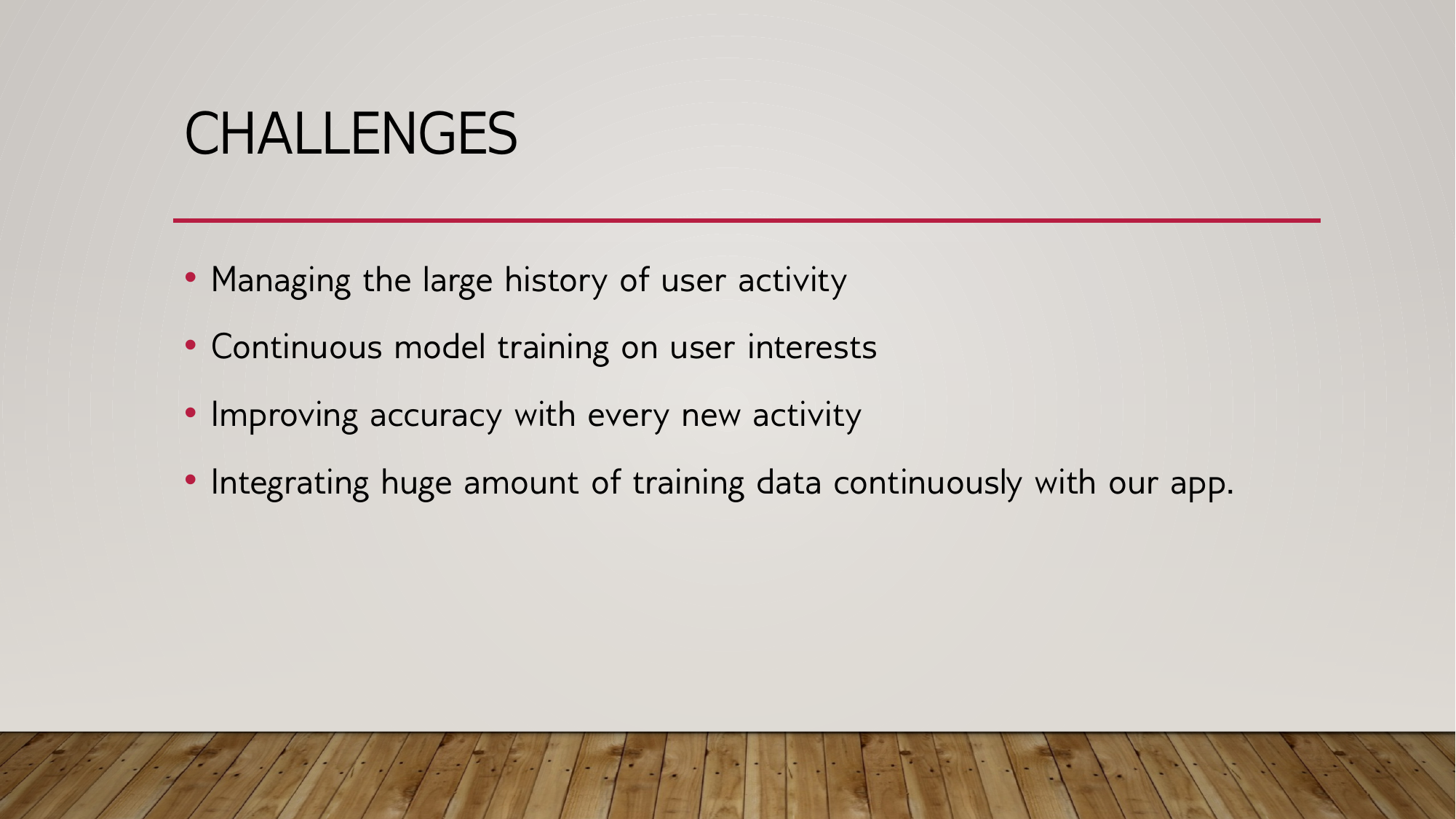

# Challenges
Managing the large history of user activity
Continuous model training on user interests
Improving accuracy with every new activity
Integrating huge amount of training data continuously with our app.